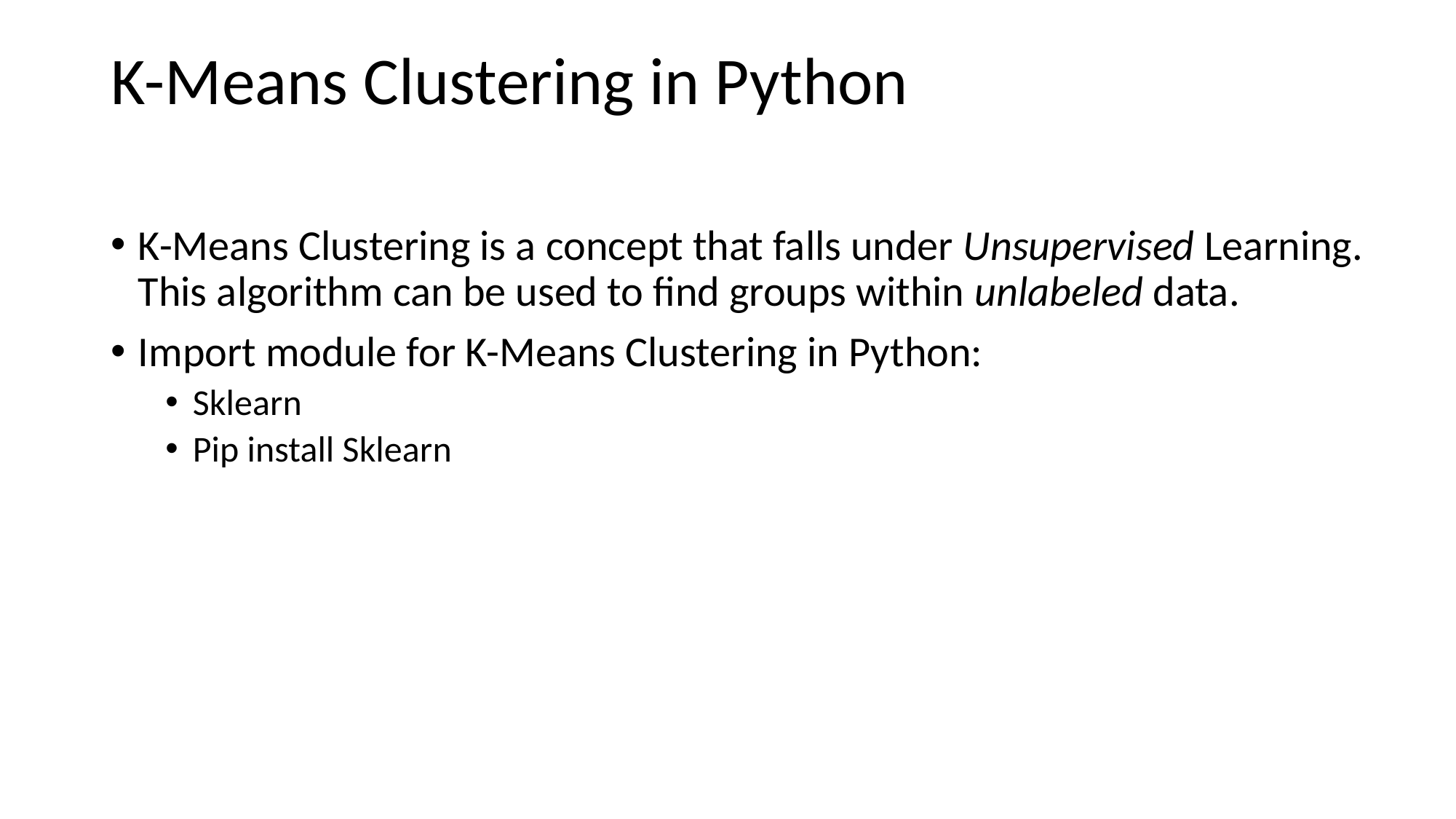

# K-Means Clustering in Python
K-Means Clustering is a concept that falls under Unsupervised Learning. This algorithm can be used to find groups within unlabeled data.
Import module for K-Means Clustering in Python:
Sklearn
Pip install Sklearn